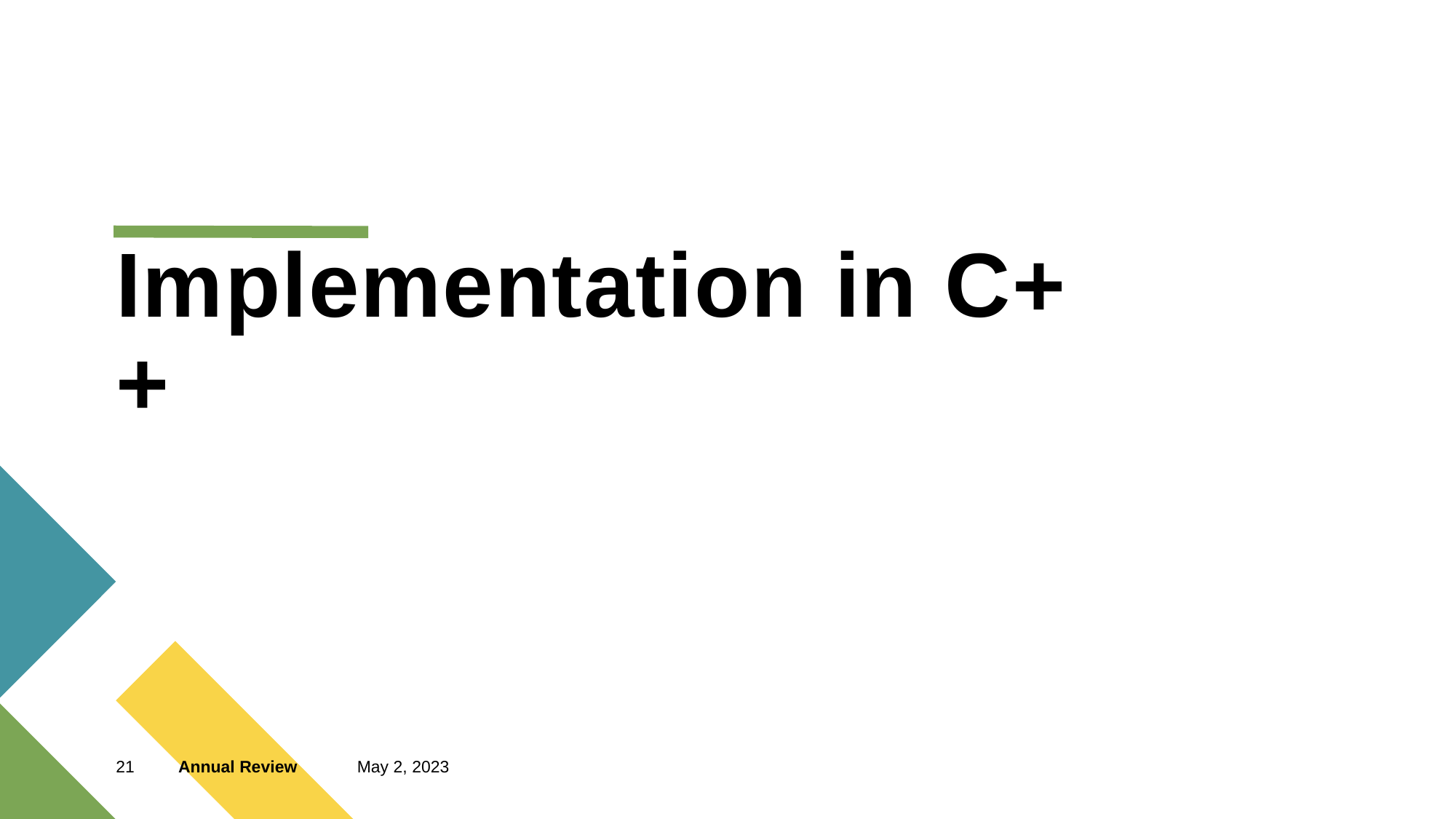

# Implementation in C++
21
Annual Review
May 2, 2023